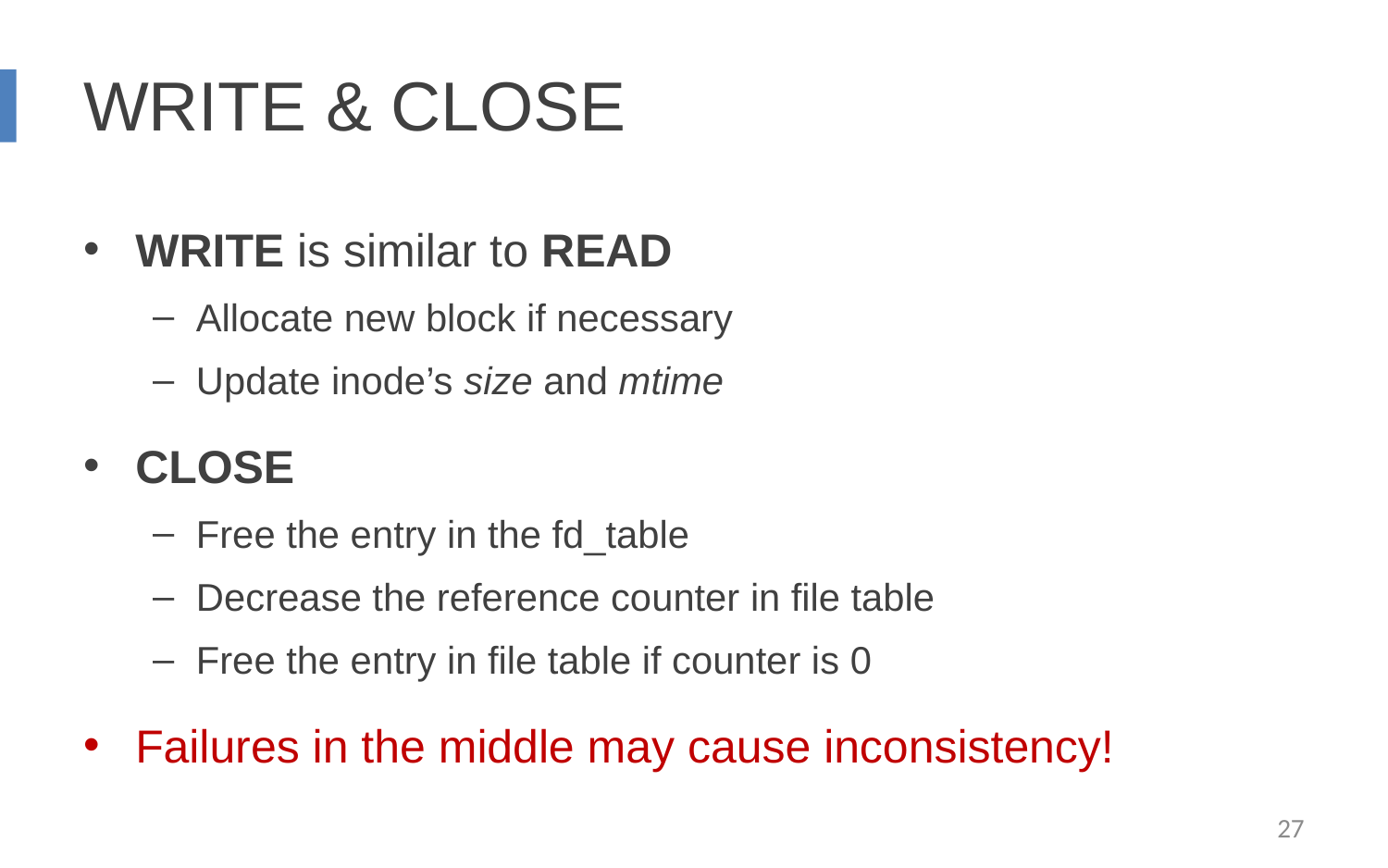

# WRITE & CLOSE
WRITE is similar to READ
Allocate new block if necessary
Update inode’s size and mtime
CLOSE
Free the entry in the fd_table
Decrease the reference counter in file table
Free the entry in file table if counter is 0
Failures in the middle may cause inconsistency!
27